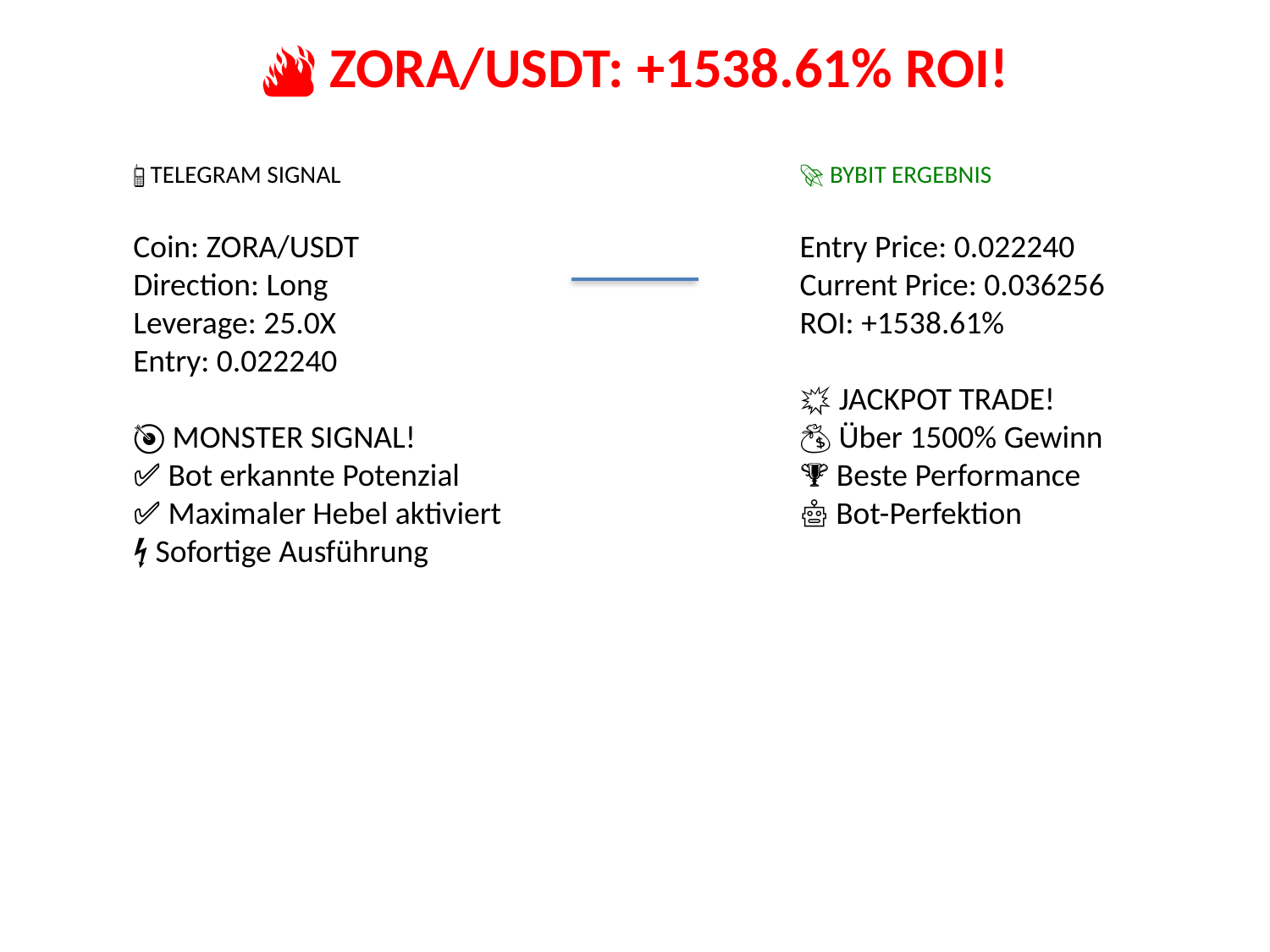

🔥 ZORA/USDT: +1538.61% ROI!
#
📱 TELEGRAM SIGNAL

Coin: ZORA/USDT
Direction: Long
Leverage: 25.0X
Entry: 0.022240

🎯 MONSTER SIGNAL!
✅ Bot erkannte Potenzial
✅ Maximaler Hebel aktiviert
⚡ Sofortige Ausführung
🚀 BYBIT ERGEBNIS

Entry Price: 0.022240
Current Price: 0.036256
ROI: +1538.61%

💥 JACKPOT TRADE!
💰 Über 1500% Gewinn
🏆 Beste Performance
🤖 Bot-Perfektion